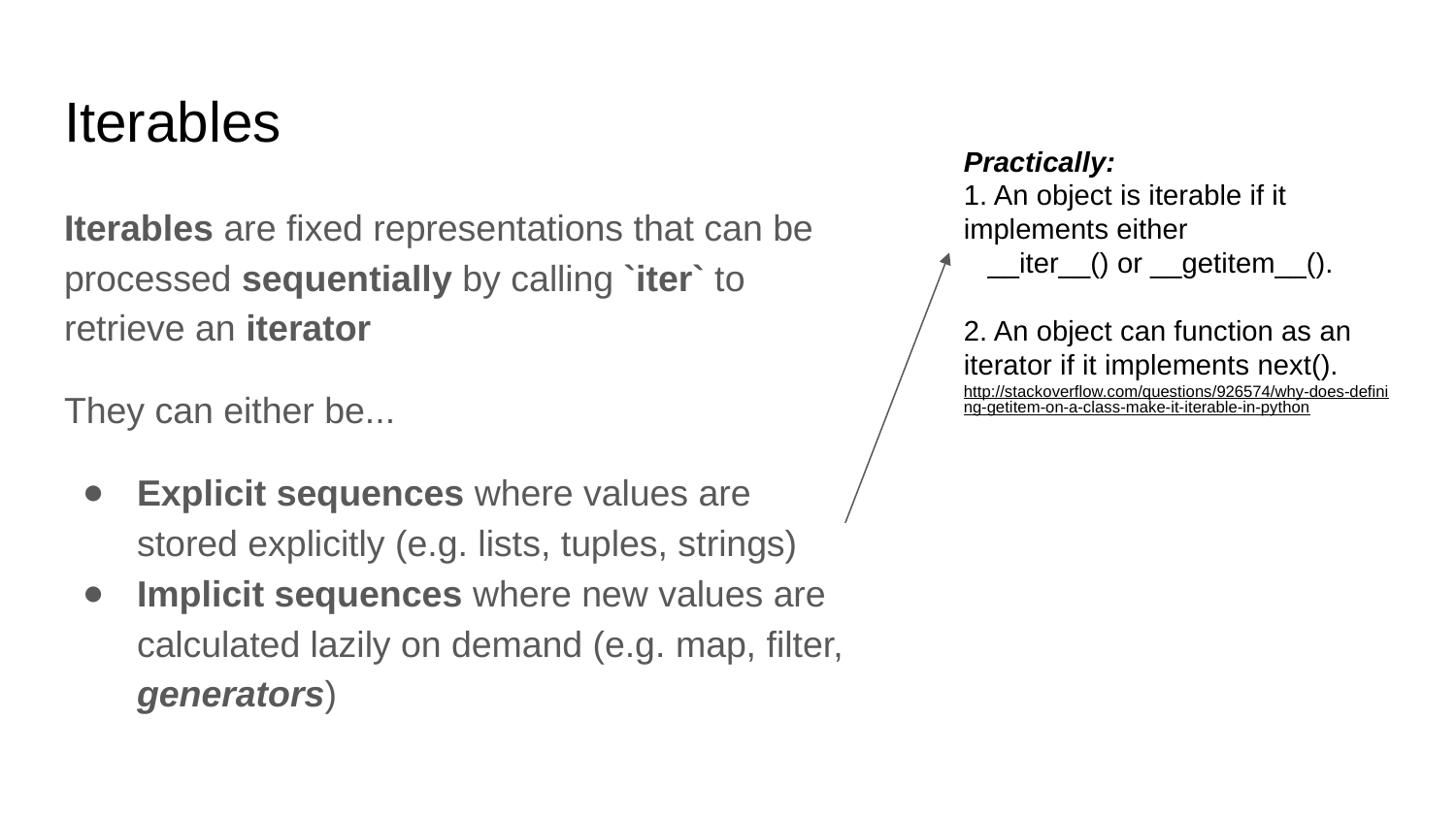

# Iterables
Practically:
1. An object is iterable if it implements either
   __iter__() or __getitem__().

2. An object can function as an iterator if it implements next().
http://stackoverflow.com/questions/926574/why-does-defining-getitem-on-a-class-make-it-iterable-in-python
Iterables are fixed representations that can be processed sequentially by calling `iter` to retrieve an iterator
They can either be...
Explicit sequences where values are stored explicitly (e.g. lists, tuples, strings)
Implicit sequences where new values are calculated lazily on demand (e.g. map, filter, generators)